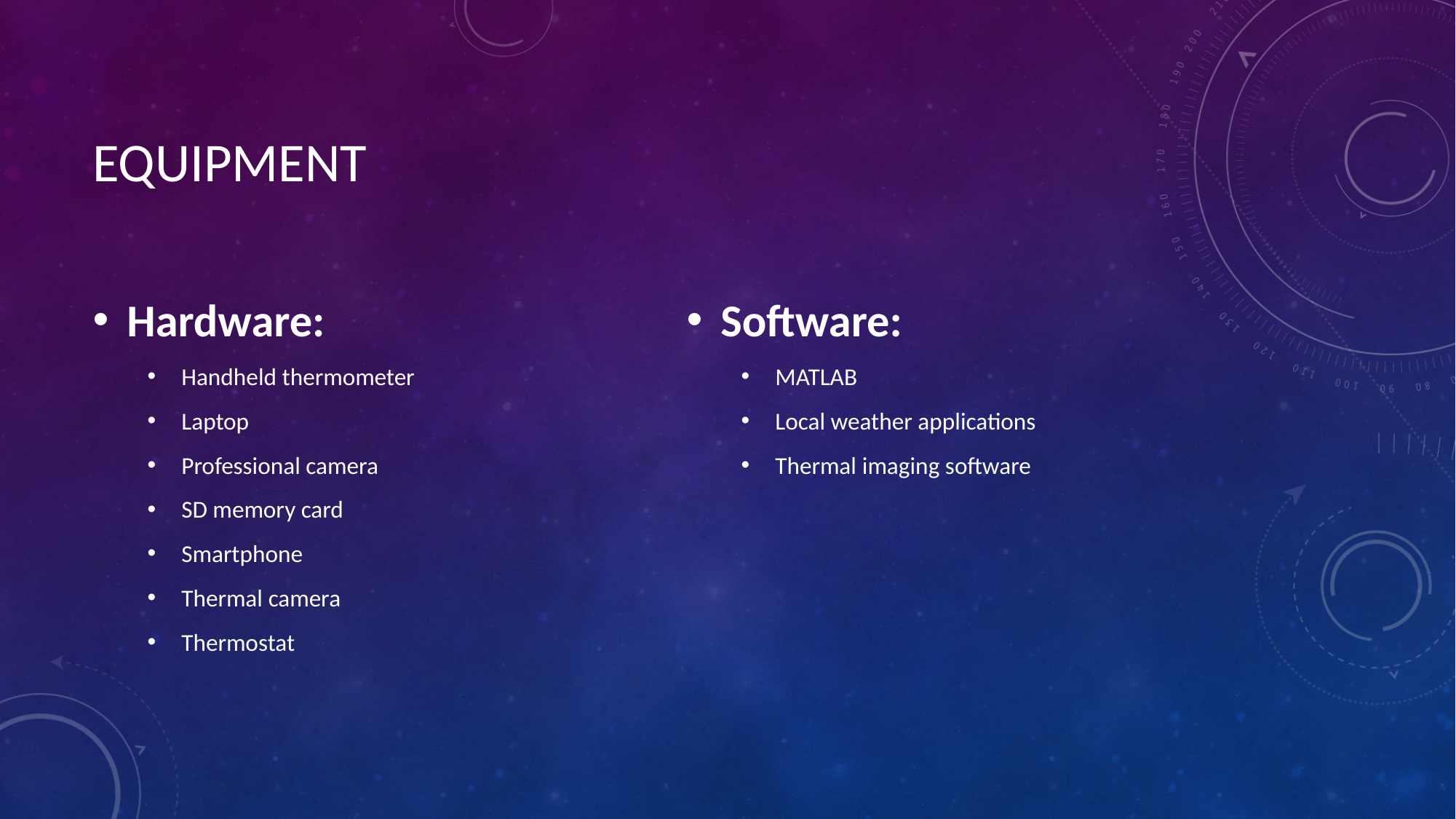

# Equipment
Hardware:
Handheld thermometer
Laptop
Professional camera
SD memory card
Smartphone
Thermal camera
Thermostat
Software:
MATLAB
Local weather applications
Thermal imaging software